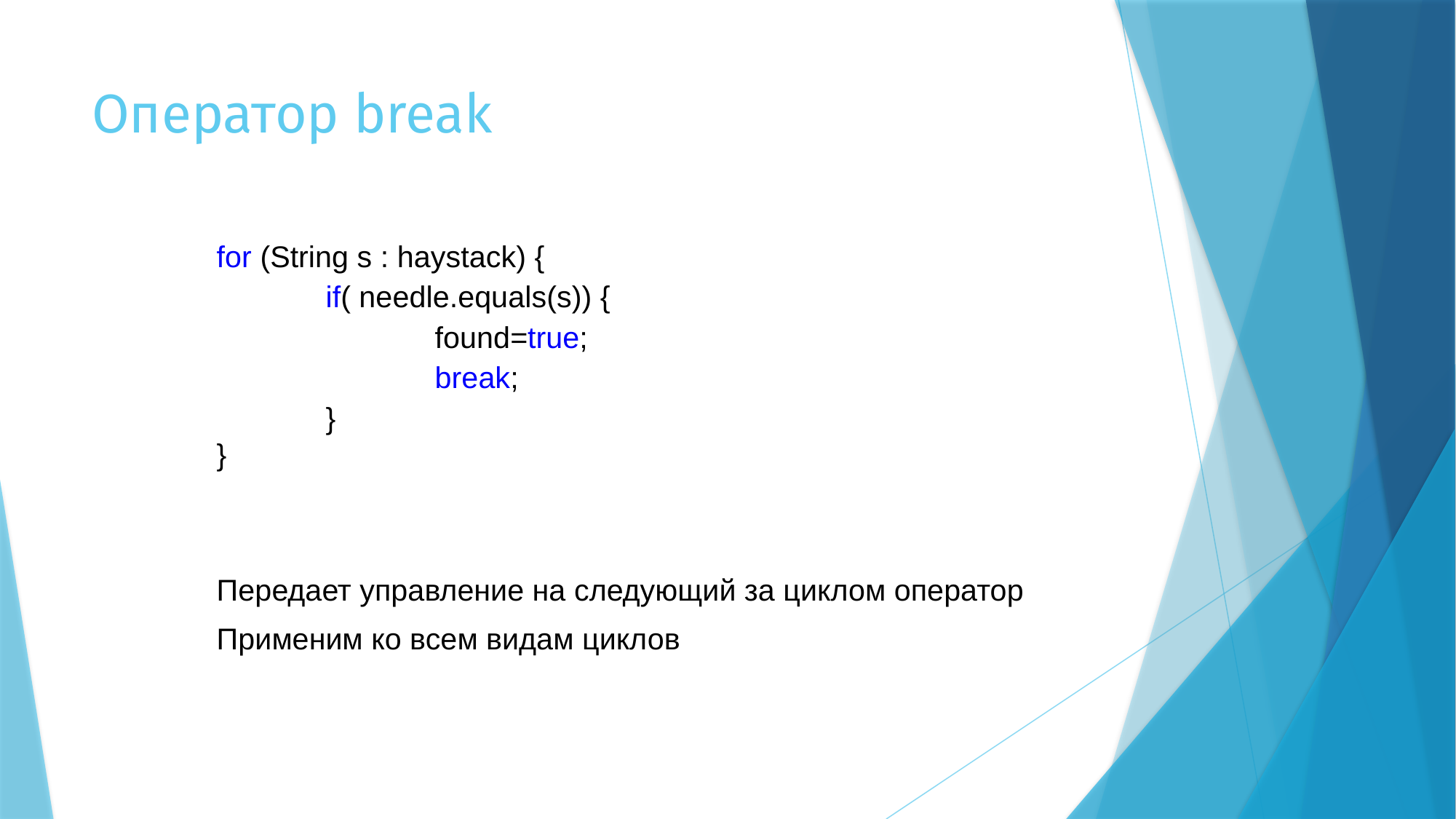

# Оператор break
for (String s : haystack) {
	if( needle.equals(s)) {
   		found=true;
		break;
	}
}
Передает управление на следующий за циклом оператор Применим ко всем видам циклов